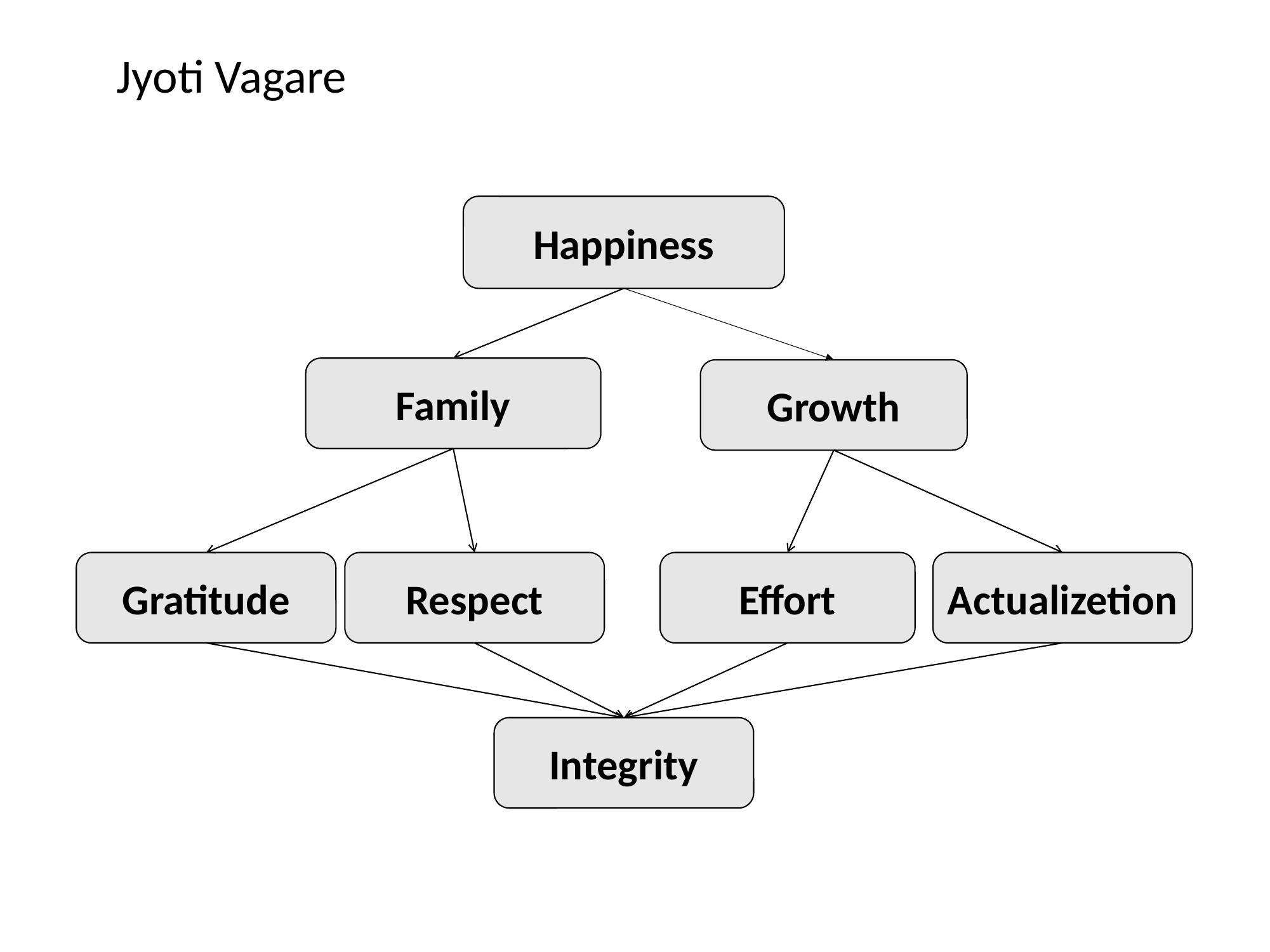

Jyoti Vagare
Happiness
Family
Growth
Gratitude
Respect
Effort
Actualizetion
Integrity